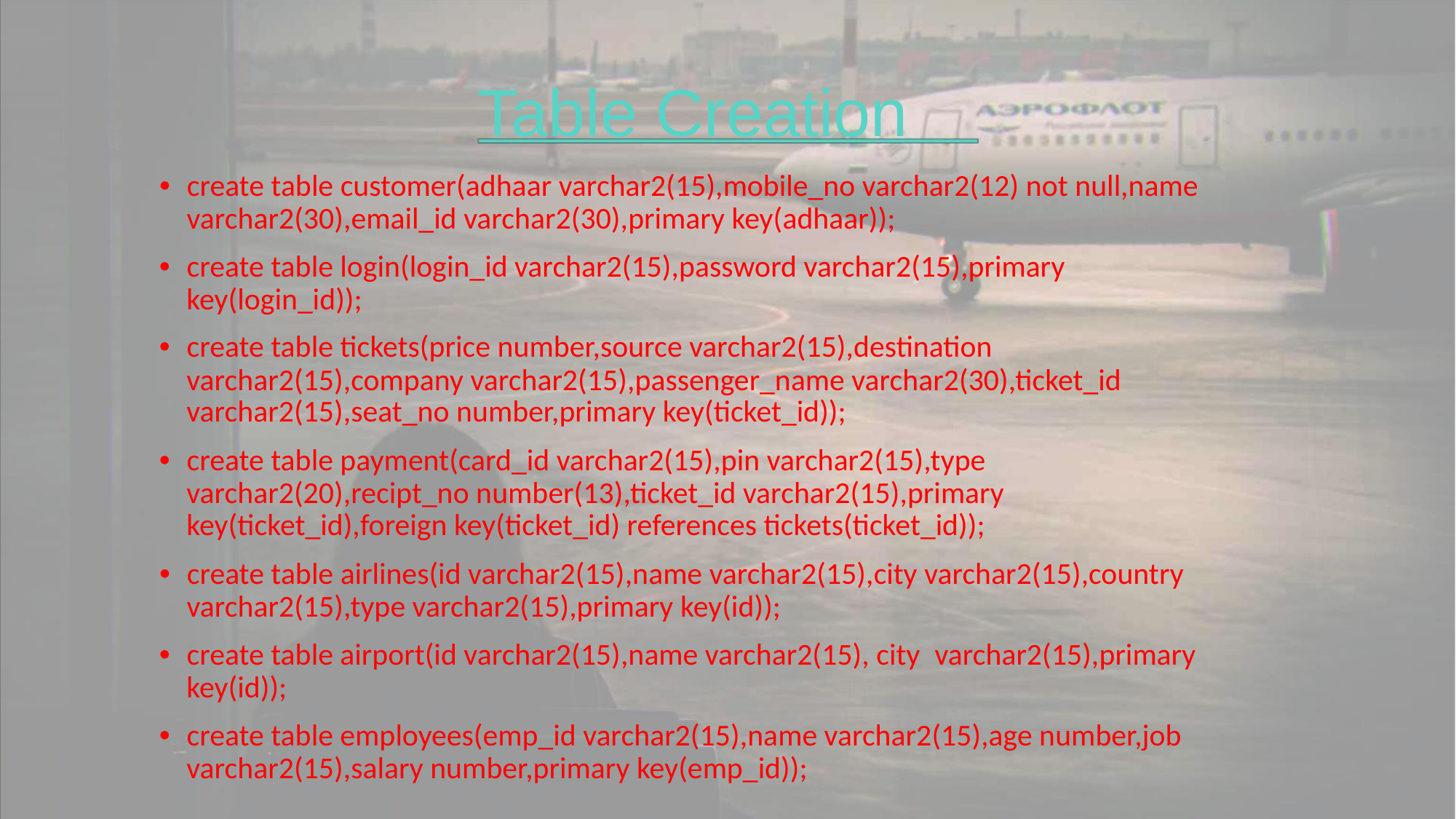

Table Creation
• create table customer(adhaar varchar2(15),mobile_no varchar2(12) not null,name
varchar2(30),email_id varchar2(30),primary key(adhaar));
• create table login(login_id varchar2(15),password varchar2(15),primary
key(login_id));
• create table tickets(price number,source varchar2(15),destination
varchar2(15),company varchar2(15),passenger_name varchar2(30),ticket_id
varchar2(15),seat_no number,primary key(ticket_id));
• create table payment(card_id varchar2(15),pin varchar2(15),type
varchar2(20),recipt_no number(13),ticket_id varchar2(15),primary
key(ticket_id),foreign key(ticket_id) references tickets(ticket_id));
• create table airlines(id varchar2(15),name varchar2(15),city varchar2(15),country
varchar2(15),type varchar2(15),primary key(id));
• create table airport(id varchar2(15),name varchar2(15), city varchar2(15),primary
key(id));
• create table employees(emp_id varchar2(15),name varchar2(15),age number,job
varchar2(15),salary number,primary key(emp_id));